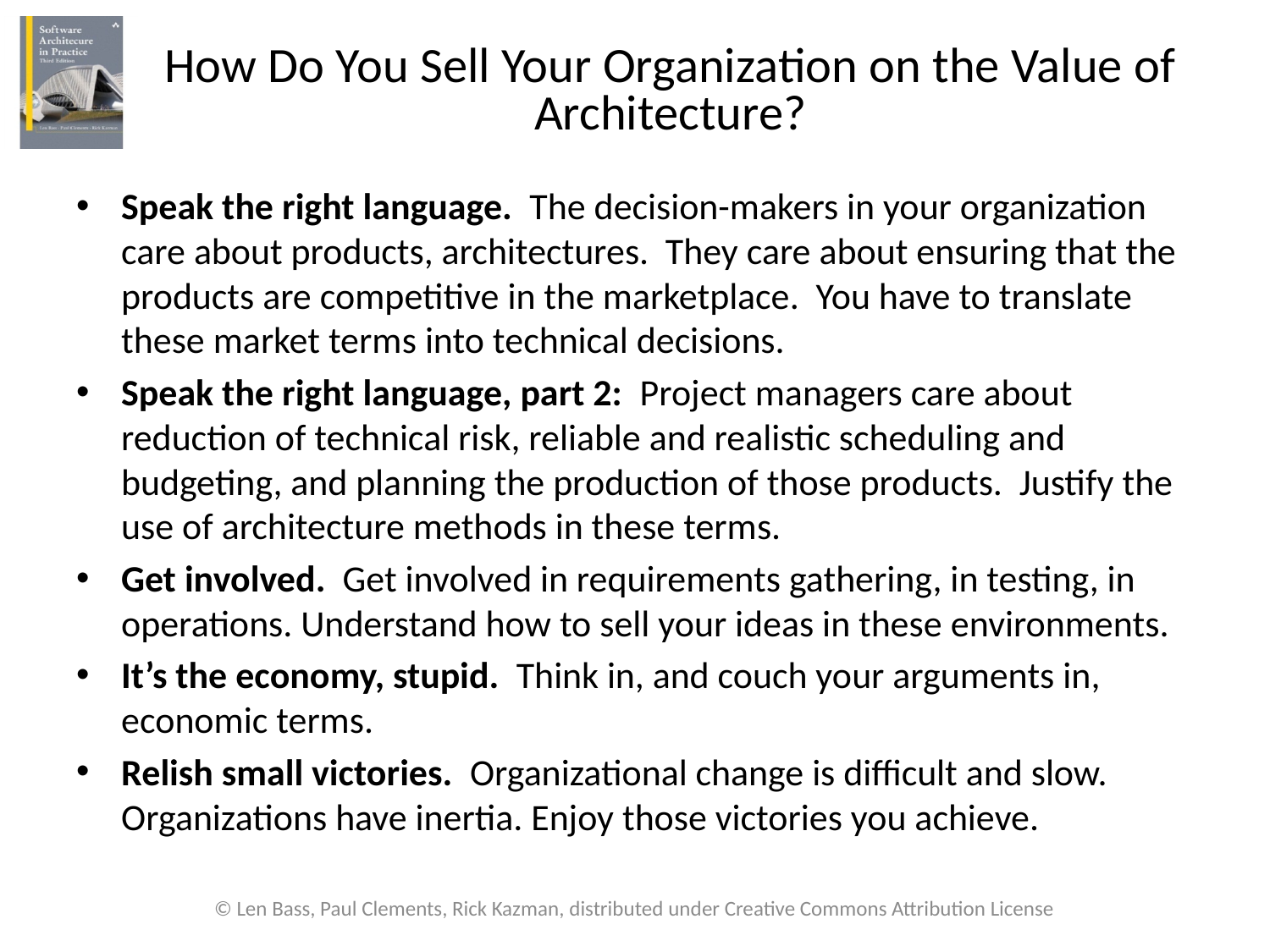

# How Do You Sell Your Organization on the Value of Architecture?
Speak the right language.  The decision-makers in your organization  care about products, architectures.  They care about ensuring that the products are competitive in the marketplace.  You have to translate these market terms into technical decisions.
Speak the right language, part 2:  Project managers care about reduction of technical risk, reliable and realistic scheduling and budgeting, and planning the production of those products.  Justify the use of architecture methods in these terms.
Get involved.  Get involved in requirements gathering, in testing, in operations. Understand how to sell your ideas in these environments.
It’s the economy, stupid.  Think in, and couch your arguments in, economic terms.
Relish small victories.  Organizational change is difficult and slow. Organizations have inertia. Enjoy those victories you achieve.
© Len Bass, Paul Clements, Rick Kazman, distributed under Creative Commons Attribution License